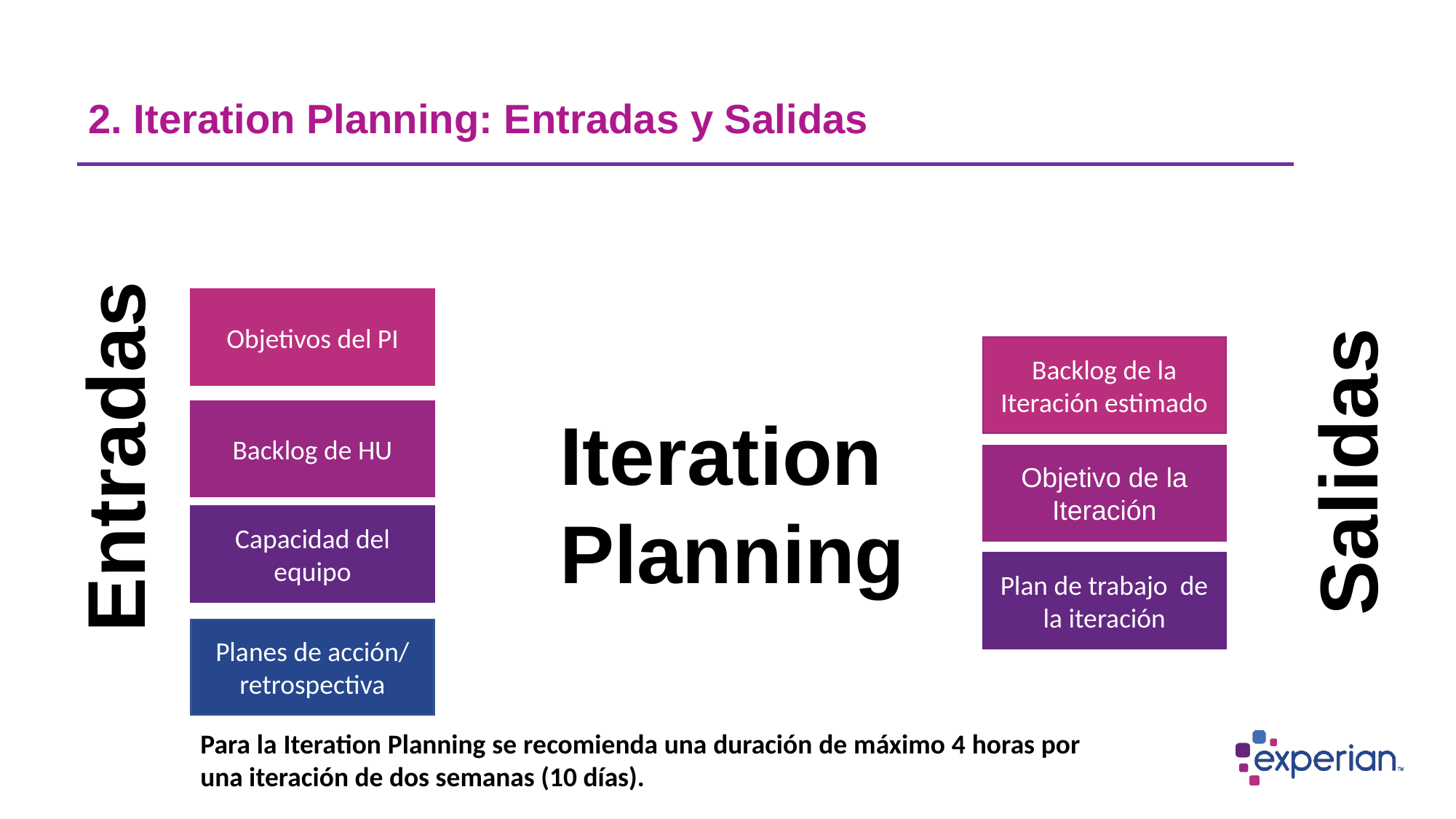

# 2. Iteration Planning: Entradas y Salidas
Objetivos del PI
Backlog de la Iteración estimado
Iteration
 Planning
Backlog de HU
Entradas
Salidas
Objetivo de la Iteración
Capacidad del equipo
Plan de trabajo  de la iteración
Planes de acción/ retrospectiva
Para la Iteration Planning se recomienda una duración de máximo 4 horas por una iteración de dos semanas (10 días).